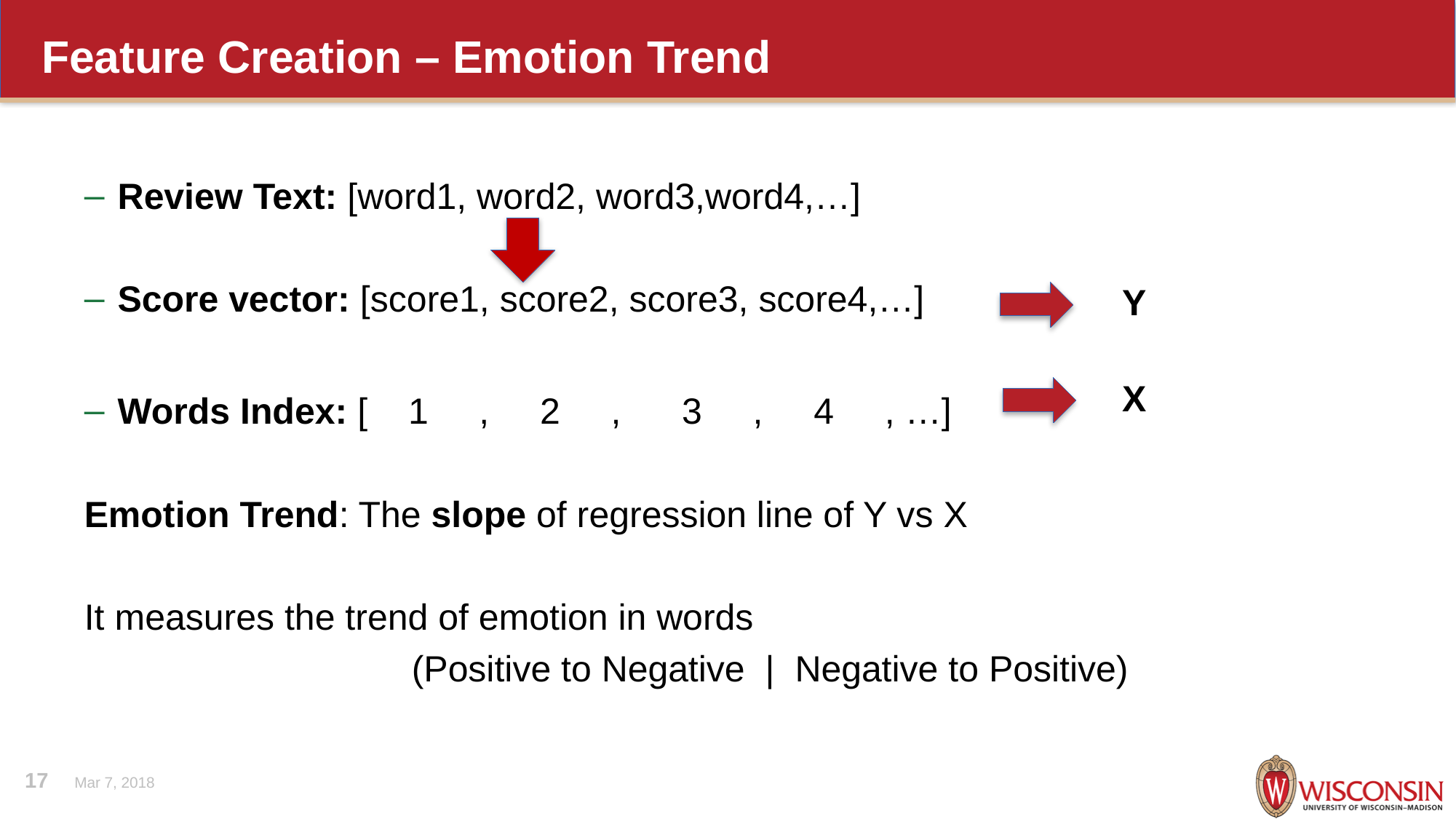

# Feature Creation – Emotion Trend
Review Text: [word1, word2, word3,word4,…]

Score vector: [score1, score2, score3, score4,…]

Words Index: [    1     ,     2     ,      3     ,     4     , …]

Emotion Trend: The slope of regression line of Y vs X

It measures the trend of emotion in words
			(Positive to Negative  |  Negative to Positive)

Y

X